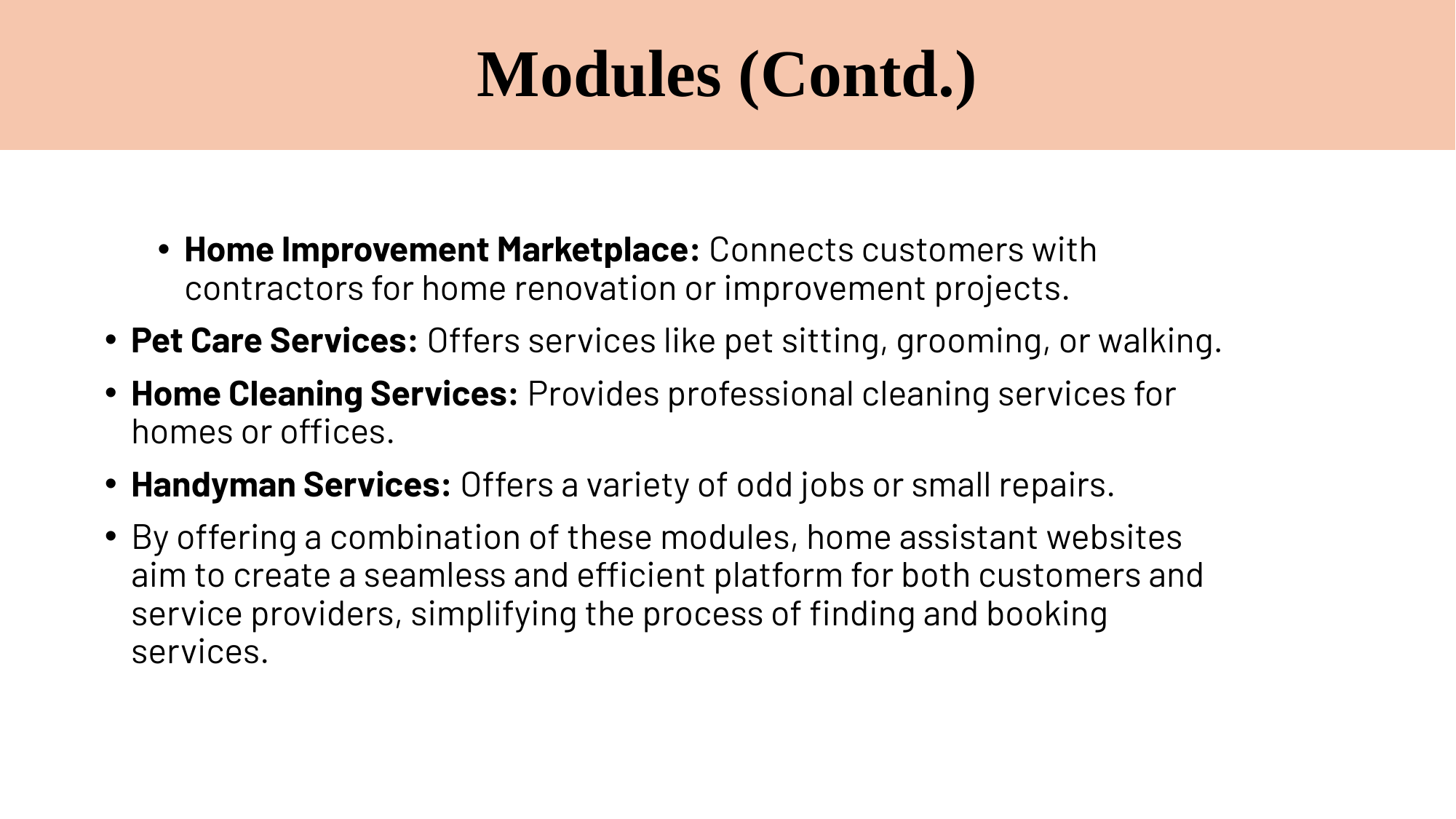

# Modules (Contd.)
Home Improvement Marketplace: Connects customers with contractors for home renovation or improvement projects.
Pet Care Services: Offers services like pet sitting, grooming, or walking.
Home Cleaning Services: Provides professional cleaning services for homes or offices.
Handyman Services: Offers a variety of odd jobs or small repairs.
By offering a combination of these modules, home assistant websites aim to create a seamless and efficient platform for both customers and service providers, simplifying the process of finding and booking services.